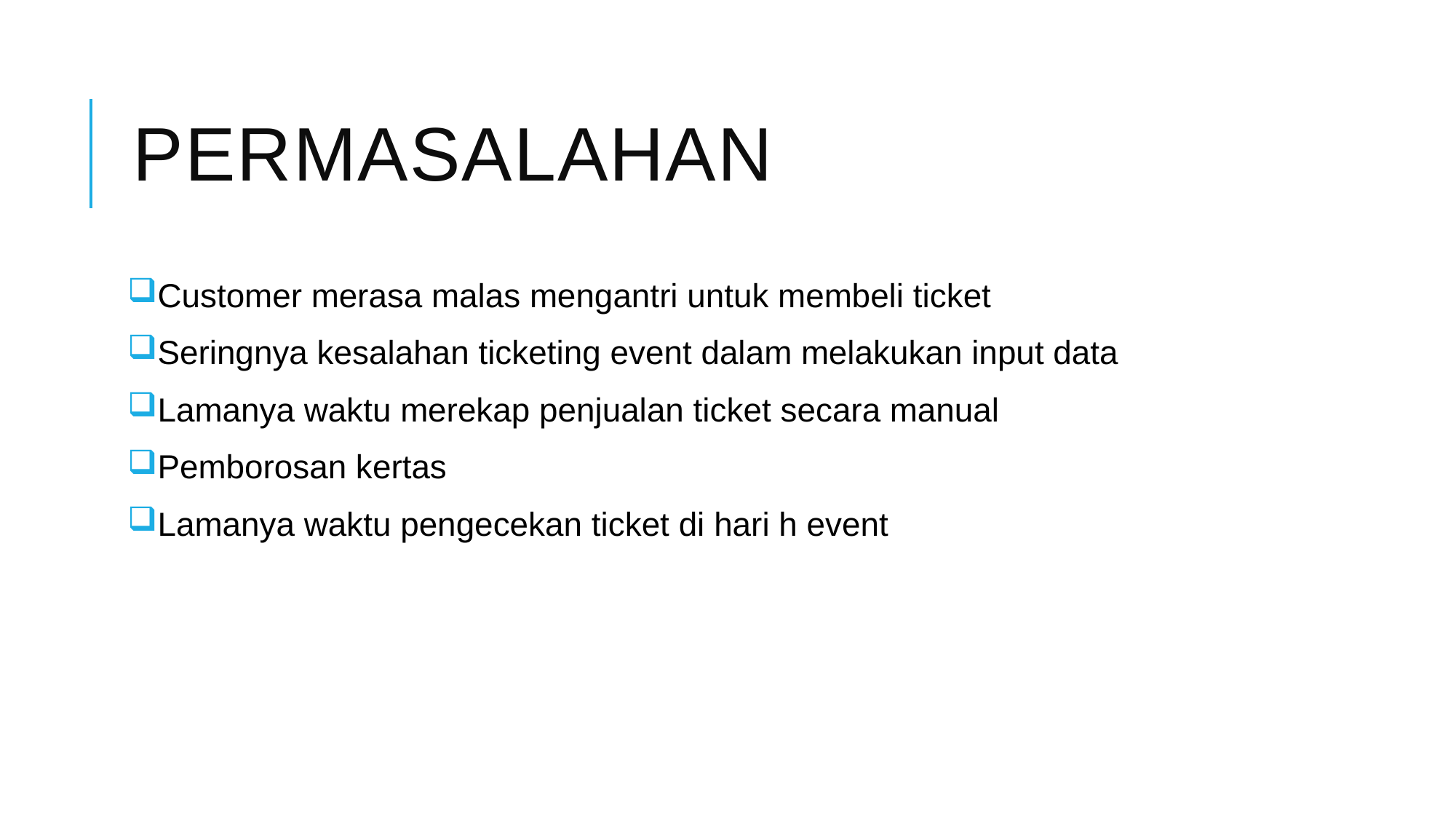

# Permasalahan
Customer merasa malas mengantri untuk membeli ticket
Seringnya kesalahan ticketing event dalam melakukan input data
Lamanya waktu merekap penjualan ticket secara manual
Pemborosan kertas
Lamanya waktu pengecekan ticket di hari h event